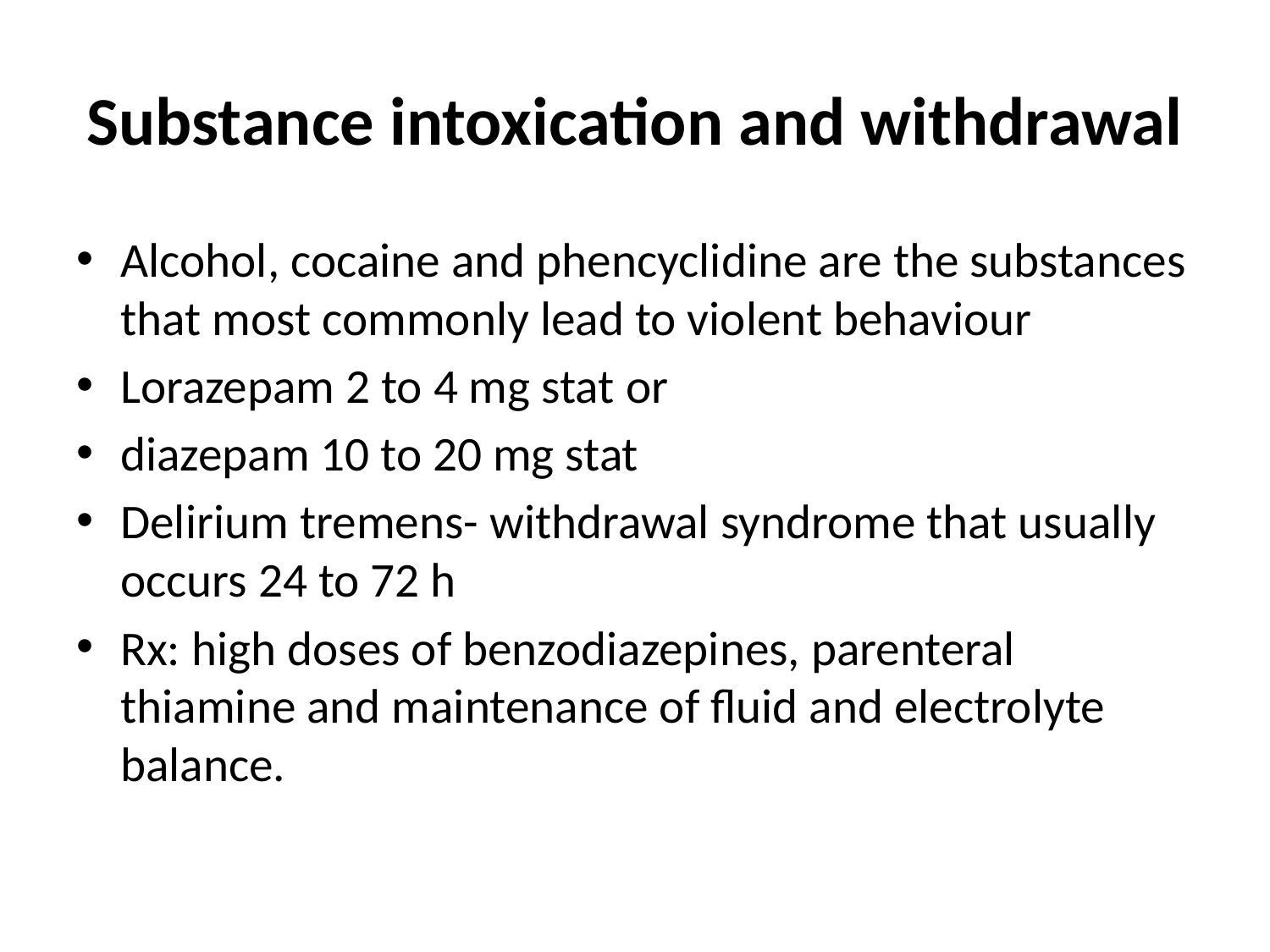

# Substance intoxication and withdrawal
Alcohol, cocaine and phencyclidine are the substances that most commonly lead to violent behaviour
Lorazepam 2 to 4 mg stat or
diazepam 10 to 20 mg stat
Delirium tremens- withdrawal syndrome that usually occurs 24 to 72 h
Rx: high doses of benzodiazepines, parenteral thiamine and maintenance of fluid and electrolyte balance.